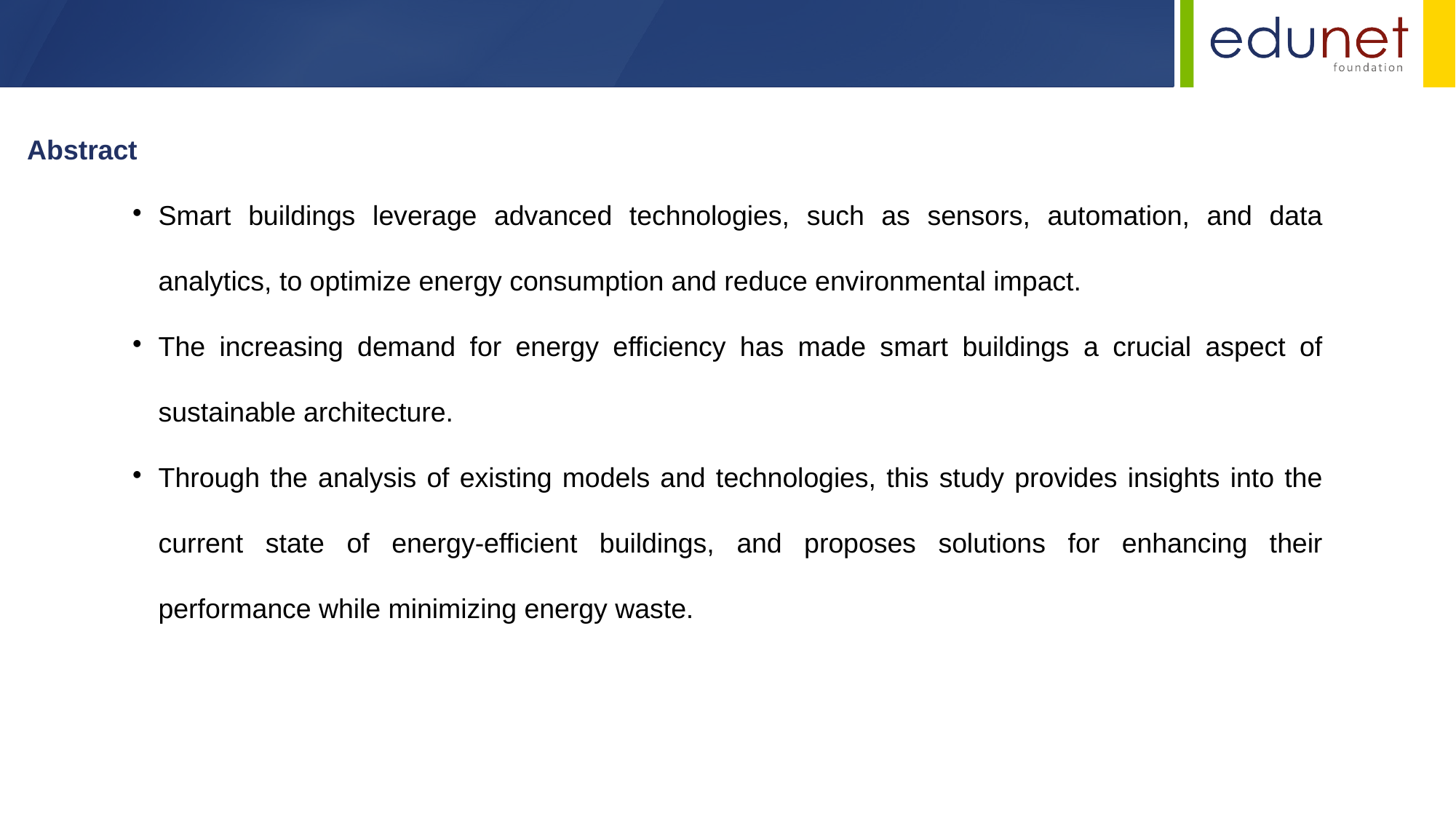

Abstract

Smart buildings leverage advanced technologies, such as sensors, automation, and data analytics, to optimize energy consumption and reduce environmental impact.
The increasing demand for energy efficiency has made smart buildings a crucial aspect of sustainable architecture.
Through the analysis of existing models and technologies, this study provides insights into the current state of energy-efficient buildings, and proposes solutions for enhancing their performance while minimizing energy waste.